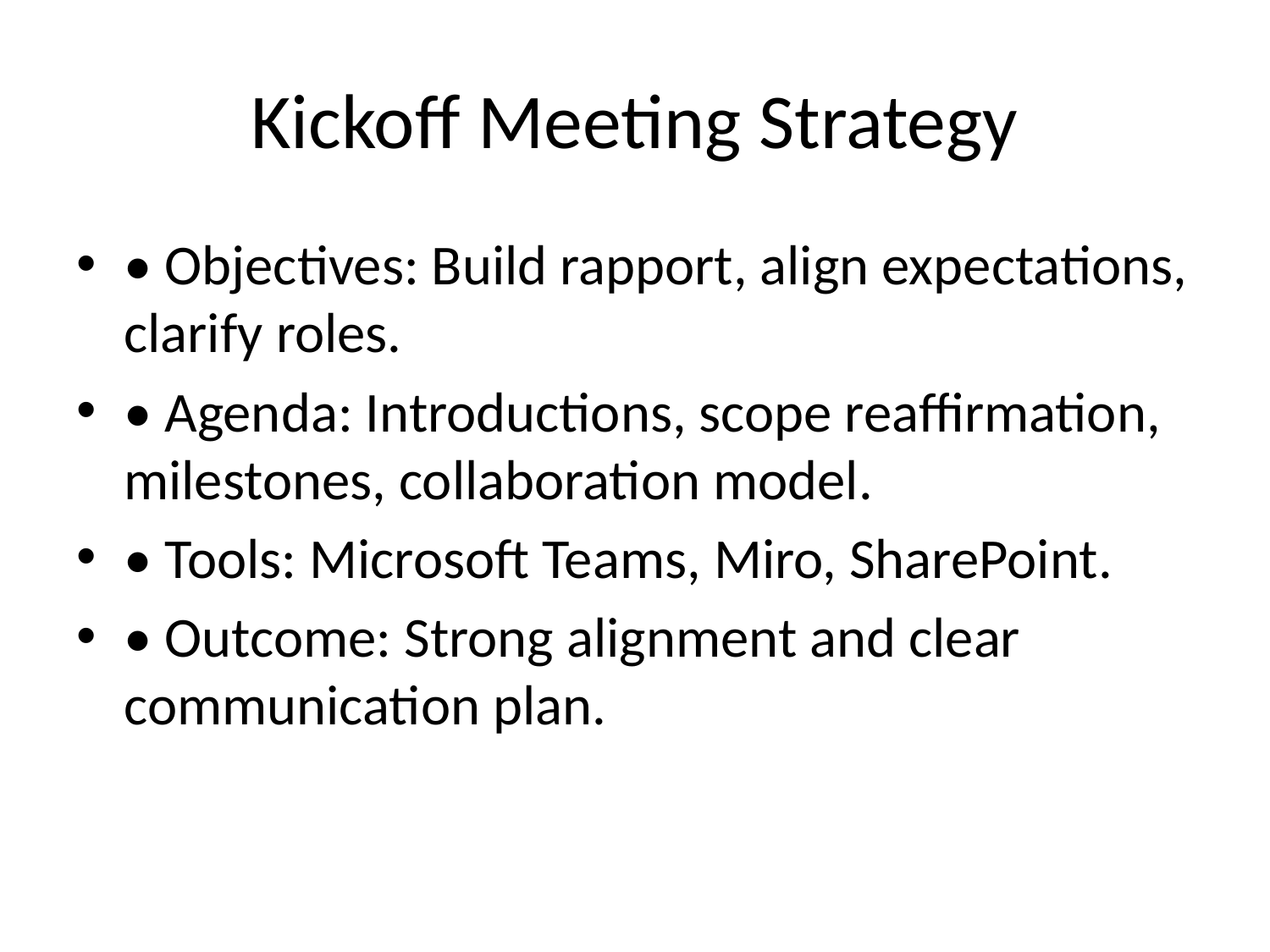

# Kickoff Meeting Strategy
• Objectives: Build rapport, align expectations, clarify roles.
• Agenda: Introductions, scope reaffirmation, milestones, collaboration model.
• Tools: Microsoft Teams, Miro, SharePoint.
• Outcome: Strong alignment and clear communication plan.